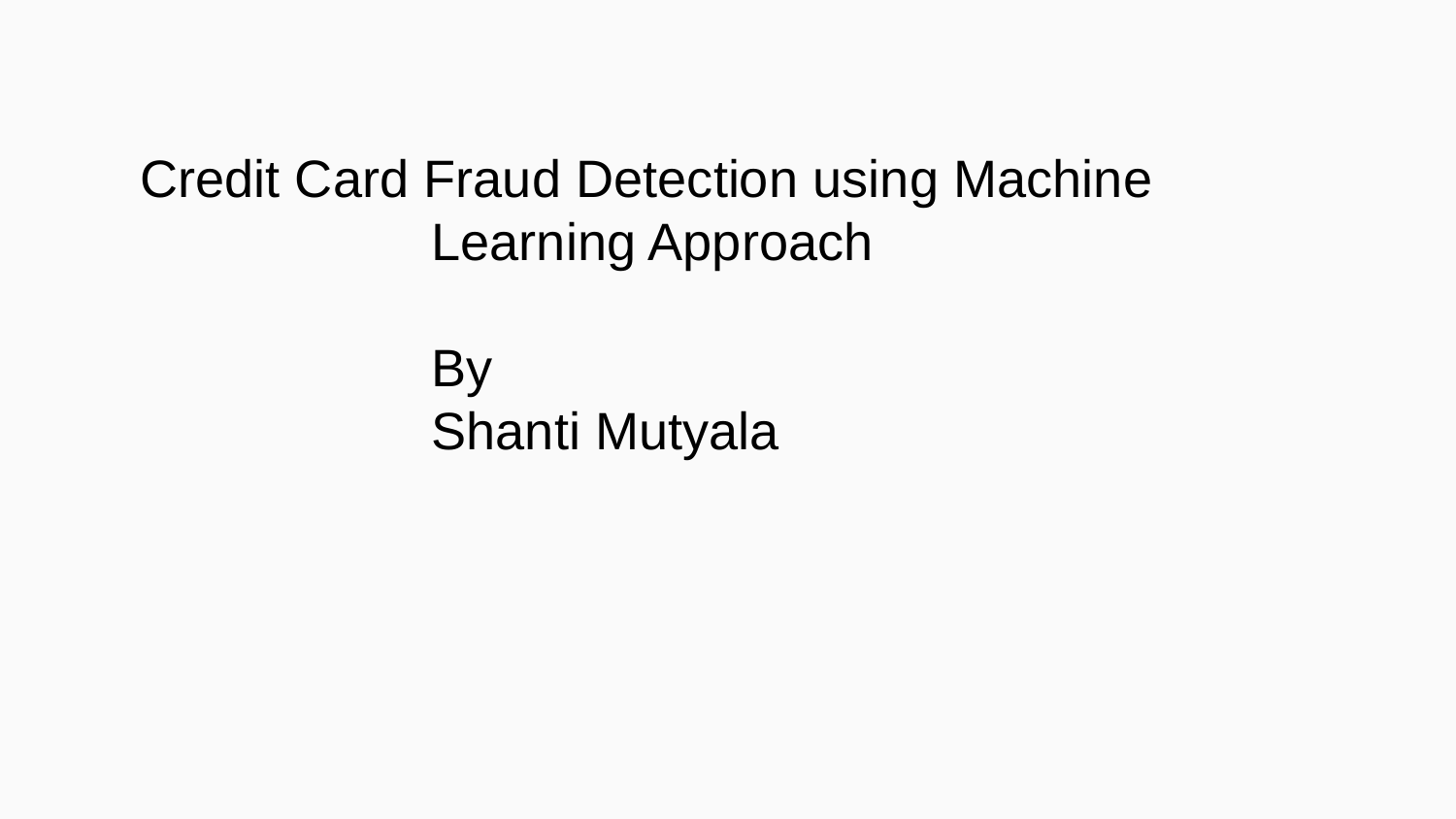

Credit Card Fraud Detection using Machine
Learning Approach

By
Shanti Mutyala